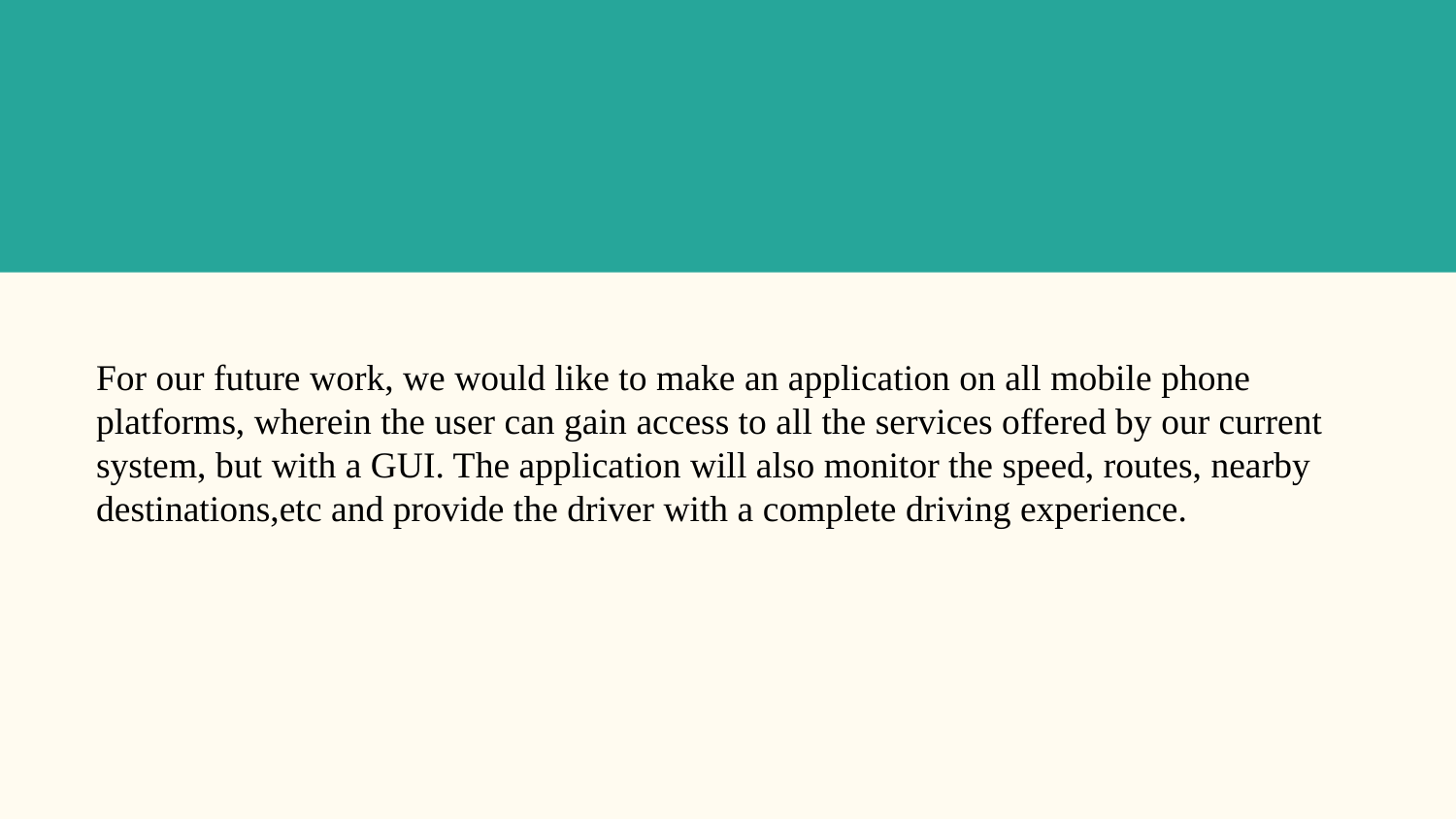

# For our future work, we would like to make an application on all mobile phone platforms, wherein the user can gain access to all the services offered by our current system, but with a GUI. The application will also monitor the speed, routes, nearby destinations,etc and provide the driver with a complete driving experience.